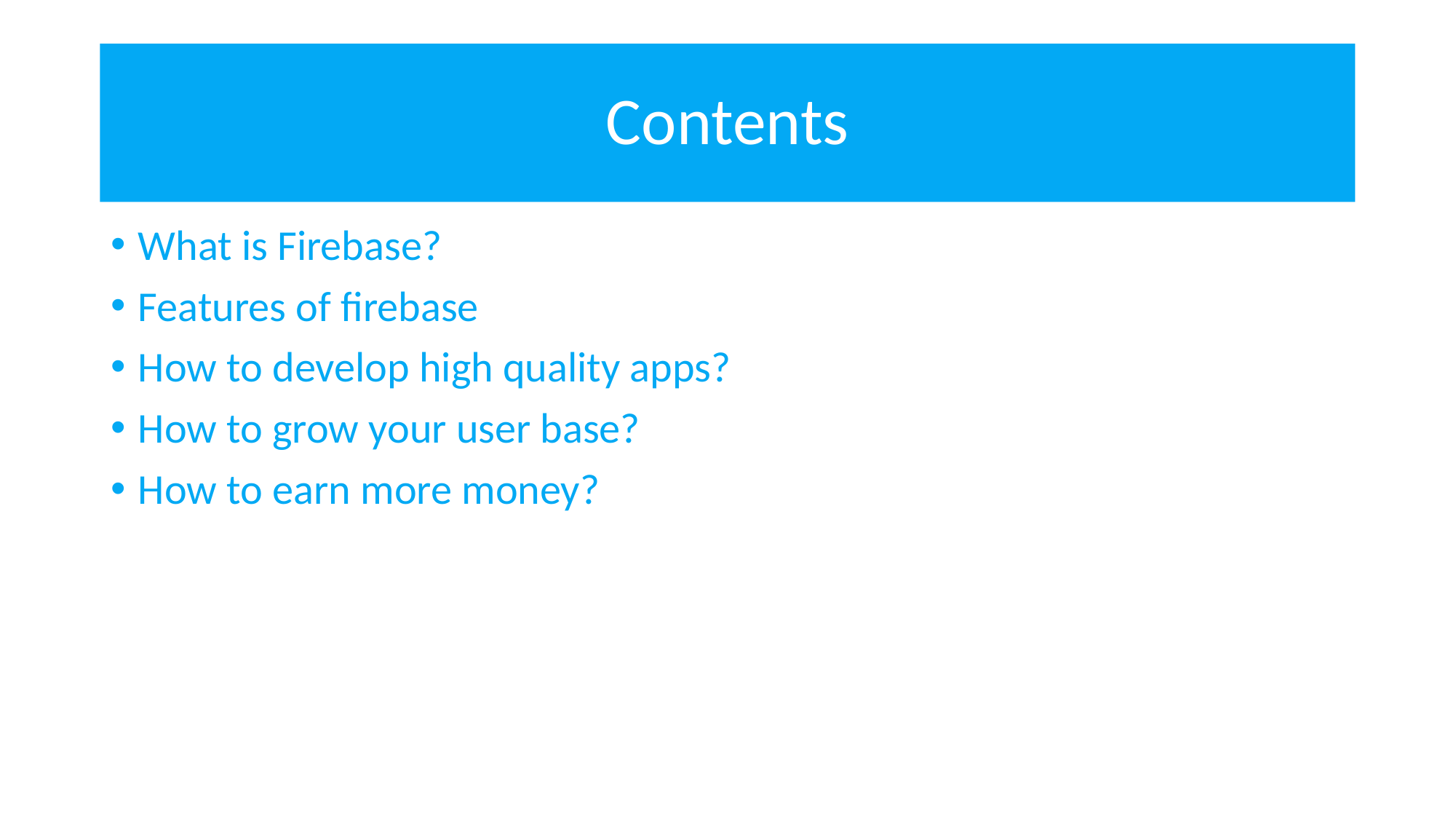

# Contents
What is Firebase?
Features of firebase
How to develop high quality apps?
How to grow your user base?
How to earn more money?